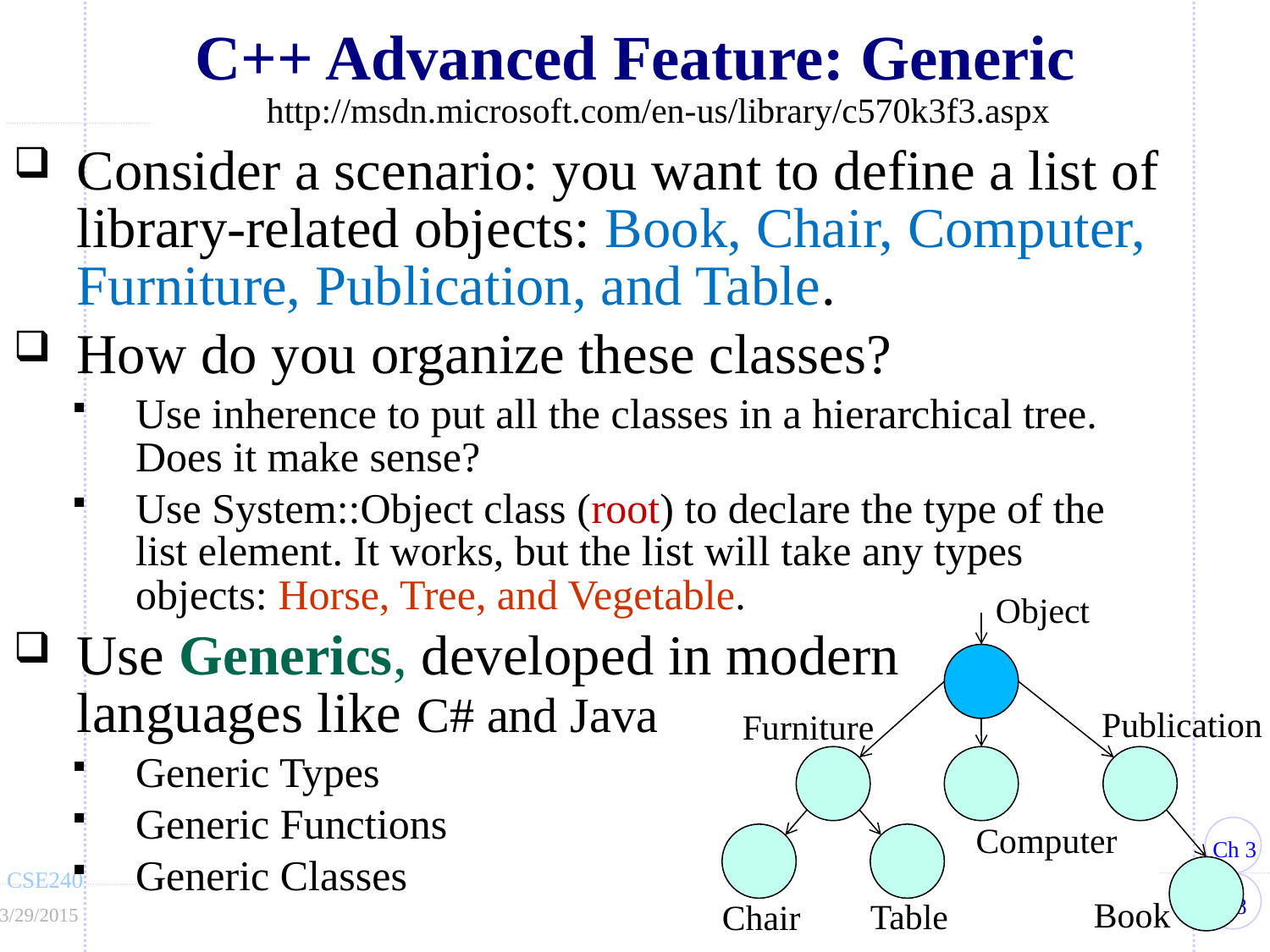

# C++ Advanced Feature: Generic
http://msdn.microsoft.com/en-us/library/c570k3f3.aspx
Consider a scenario: you want to define a list of library-related objects: Book, Chair, Computer, Furniture, Publication, and Table.
How do you organize these classes?
Use inherence to put all the classes in a hierarchical tree. Does it make sense?
Use System::Object class (root) to declare the type of the list element. It works, but the list will take any types objects: Horse, Tree, and Vegetable.
Use Generics, developed in modern
languages like C# and Java
Generic Types
Generic Functions
Generic Classes
Object

Publication
Furniture

Computer

Book
Table
Chair